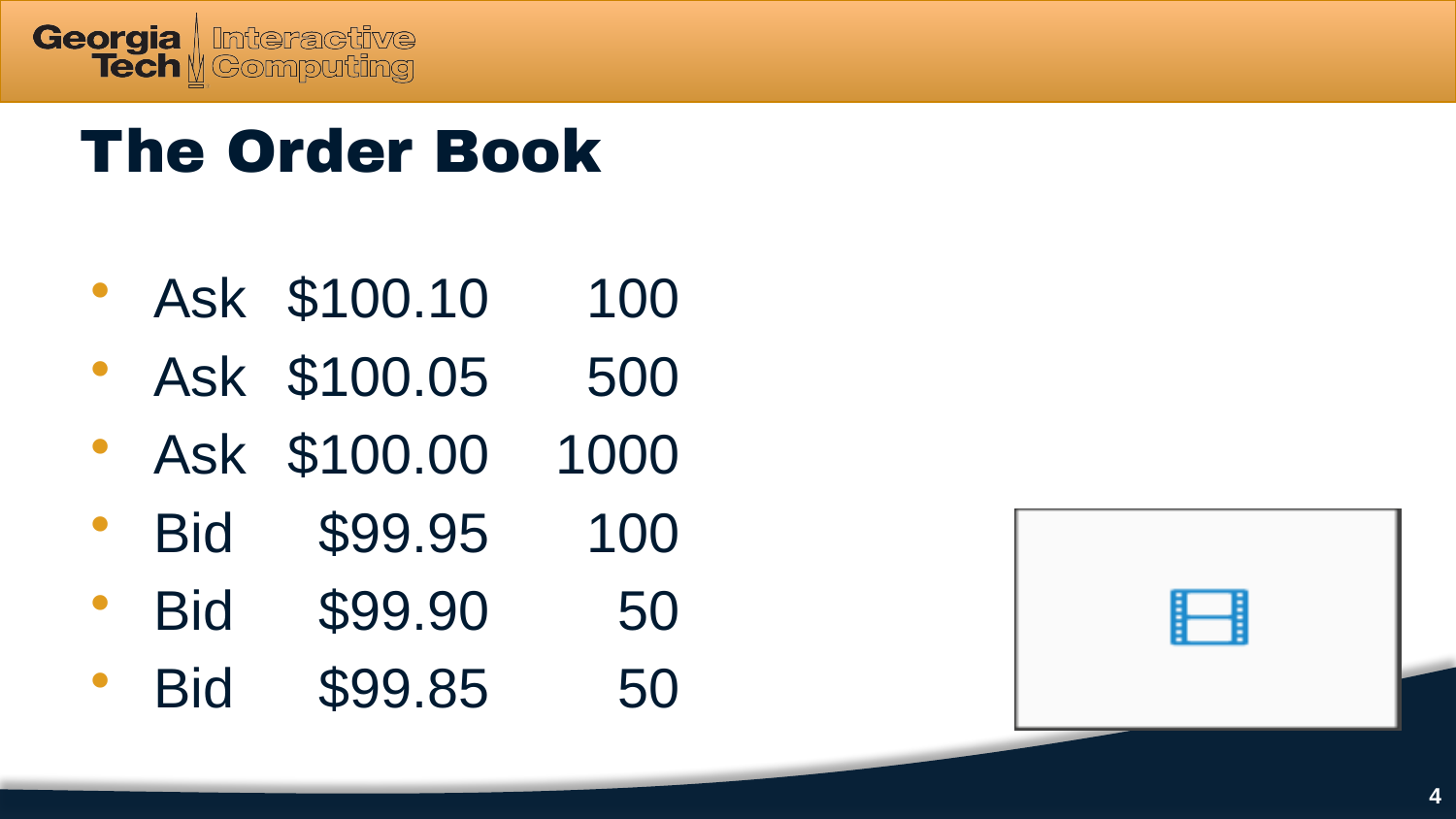

# The Order Book
Ask	$100.10	  100
Ask	$100.05	  500
Ask	$100.00	1000
Bid	  $99.95	  100
Bid	  $99.90	    50
Bid	  $99.85	    50

4